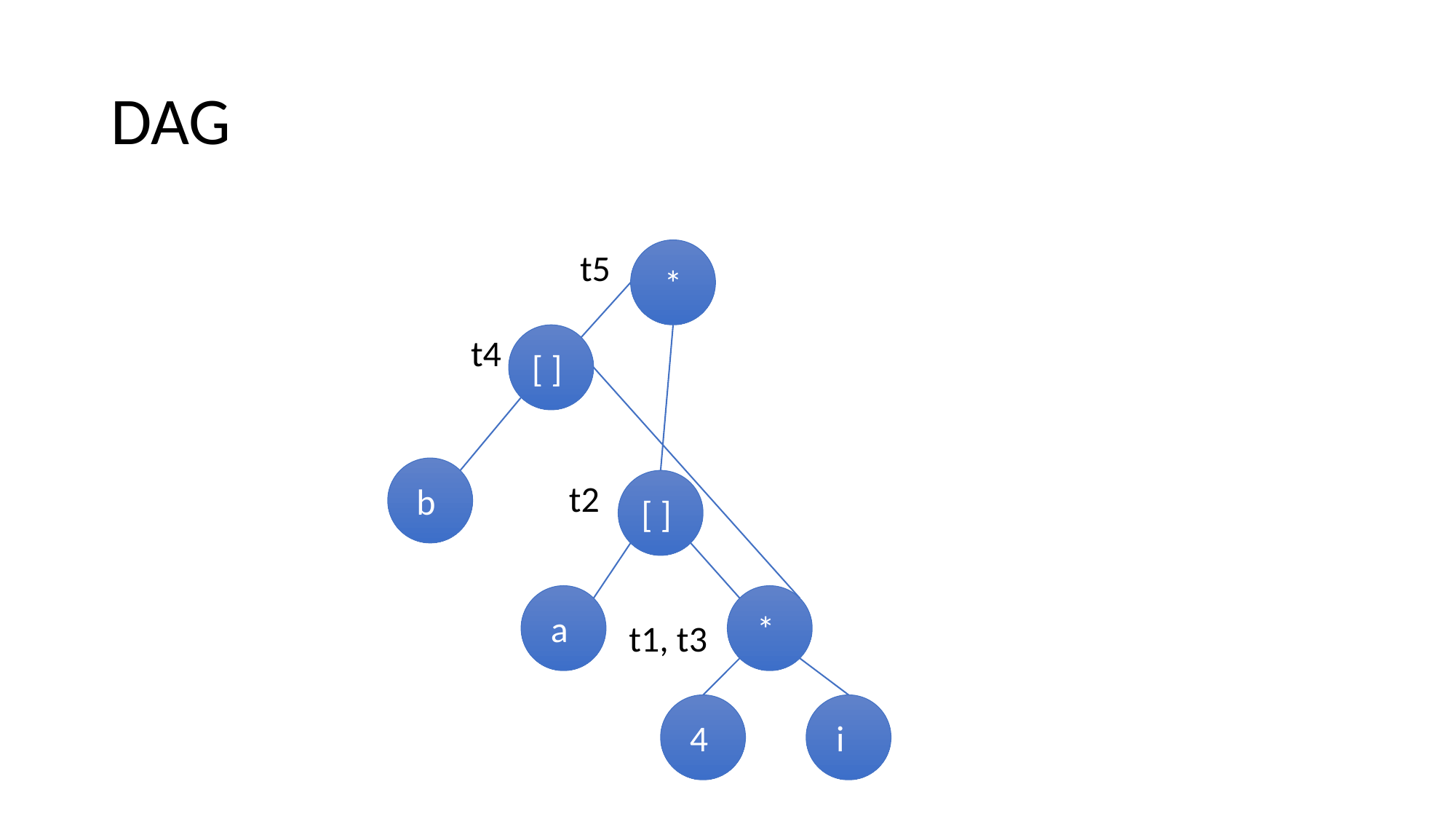

# DAG

*
t5
[ ]
t4
b
[ ]
t2
a
*
t1, t3
4
i